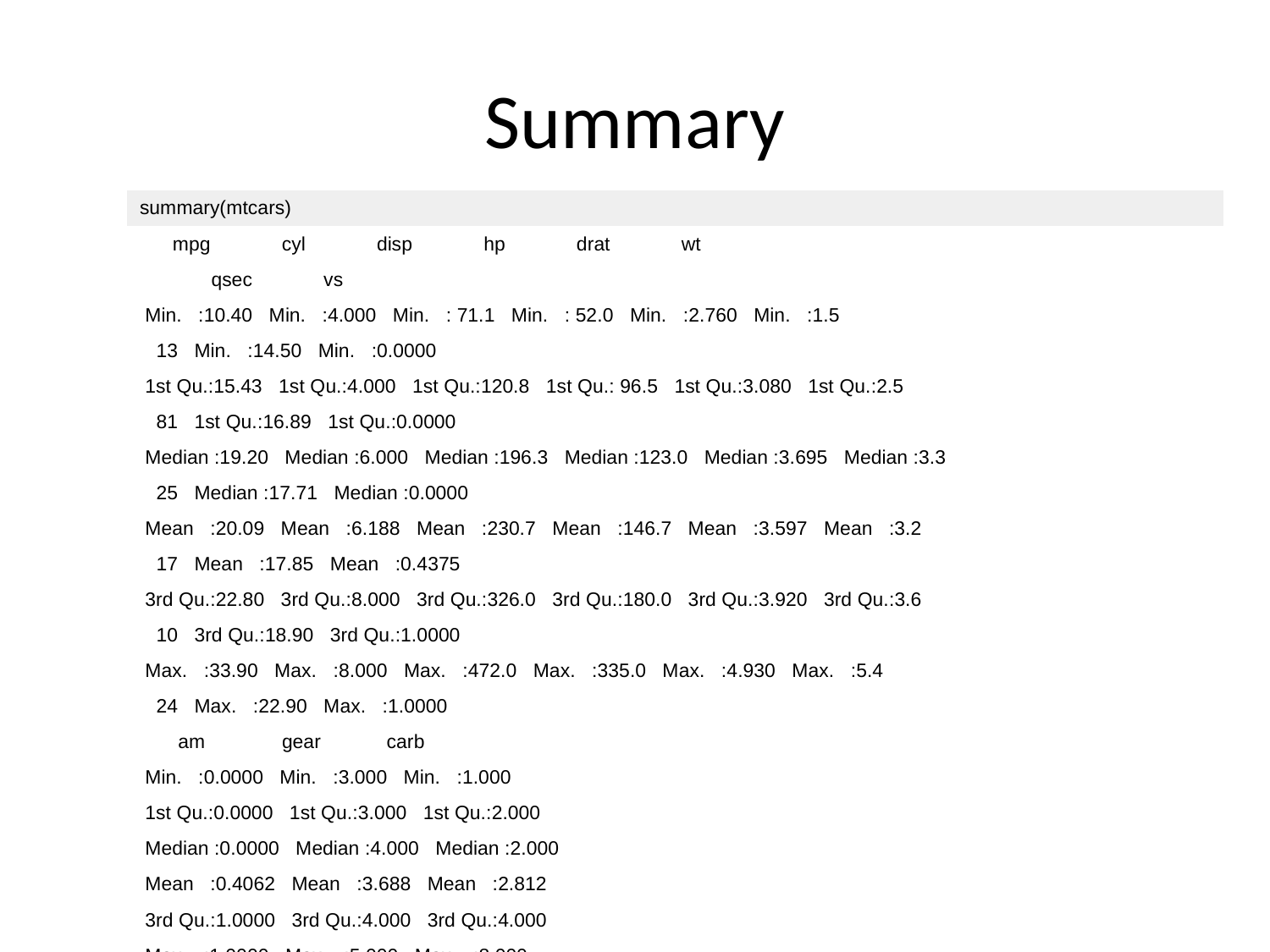

# Summary
|  | summary(mtcars) |
| --- | --- |
|  | mpg cyl disp hp drat wt |
|  | qsec vs |
|  | Min. :10.40 Min. :4.000 Min. : 71.1 Min. : 52.0 Min. :2.760 Min. :1.5 |
|  | 13 Min. :14.50 Min. :0.0000 |
|  | 1st Qu.:15.43 1st Qu.:4.000 1st Qu.:120.8 1st Qu.: 96.5 1st Qu.:3.080 1st Qu.:2.5 |
|  | 81 1st Qu.:16.89 1st Qu.:0.0000 |
|  | Median :19.20 Median :6.000 Median :196.3 Median :123.0 Median :3.695 Median :3.3 |
|  | 25 Median :17.71 Median :0.0000 |
|  | Mean :20.09 Mean :6.188 Mean :230.7 Mean :146.7 Mean :3.597 Mean :3.2 |
|  | 17 Mean :17.85 Mean :0.4375 |
|  | 3rd Qu.:22.80 3rd Qu.:8.000 3rd Qu.:326.0 3rd Qu.:180.0 3rd Qu.:3.920 3rd Qu.:3.6 |
|  | 10 3rd Qu.:18.90 3rd Qu.:1.0000 |
|  | Max. :33.90 Max. :8.000 Max. :472.0 Max. :335.0 Max. :4.930 Max. :5.4 |
|  | 24 Max. :22.90 Max. :1.0000 |
|  | am gear carb |
|  | Min. :0.0000 Min. :3.000 Min. :1.000 |
|  | 1st Qu.:0.0000 1st Qu.:3.000 1st Qu.:2.000 |
|  | Median :0.0000 Median :4.000 Median :2.000 |
|  | Mean :0.4062 Mean :3.688 Mean :2.812 |
|  | 3rd Qu.:1.0000 3rd Qu.:4.000 3rd Qu.:4.000 |
|  | Max. :1.0000 Max. :5.000 Max. :8.000 |
|  |  |